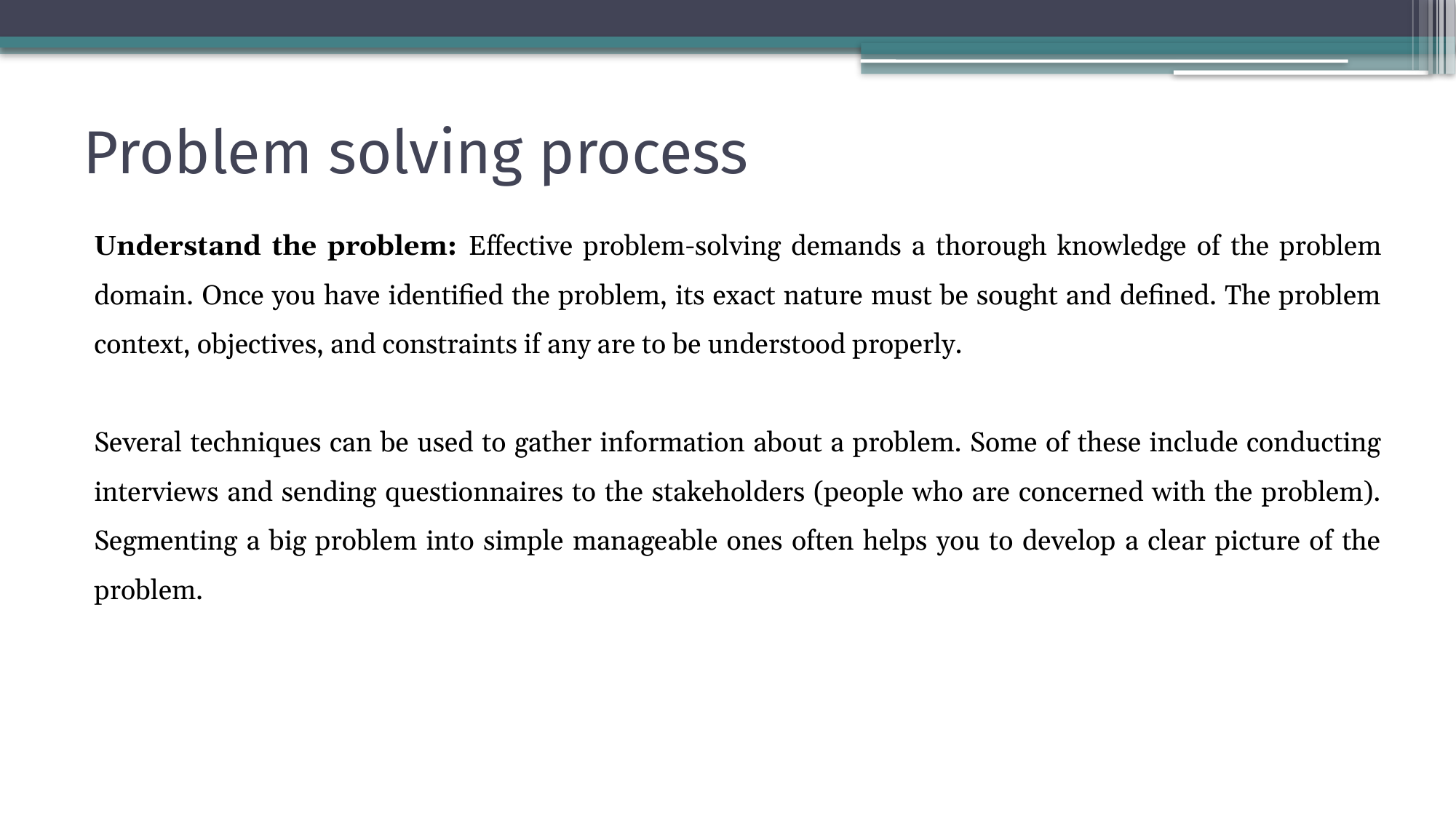

# Problem solving process
Understand the problem: Effective problem-solving demands a thorough knowledge of the problem domain. Once you have identified the problem, its exact nature must be sought and defined. The problem context, objectives, and constraints if any are to be understood properly.

Several techniques can be used to gather information about a problem. Some of these include conducting interviews and sending questionnaires to the stakeholders (people who are concerned with the problem). Segmenting a big problem into simple manageable ones often helps you to develop a clear picture of the problem.